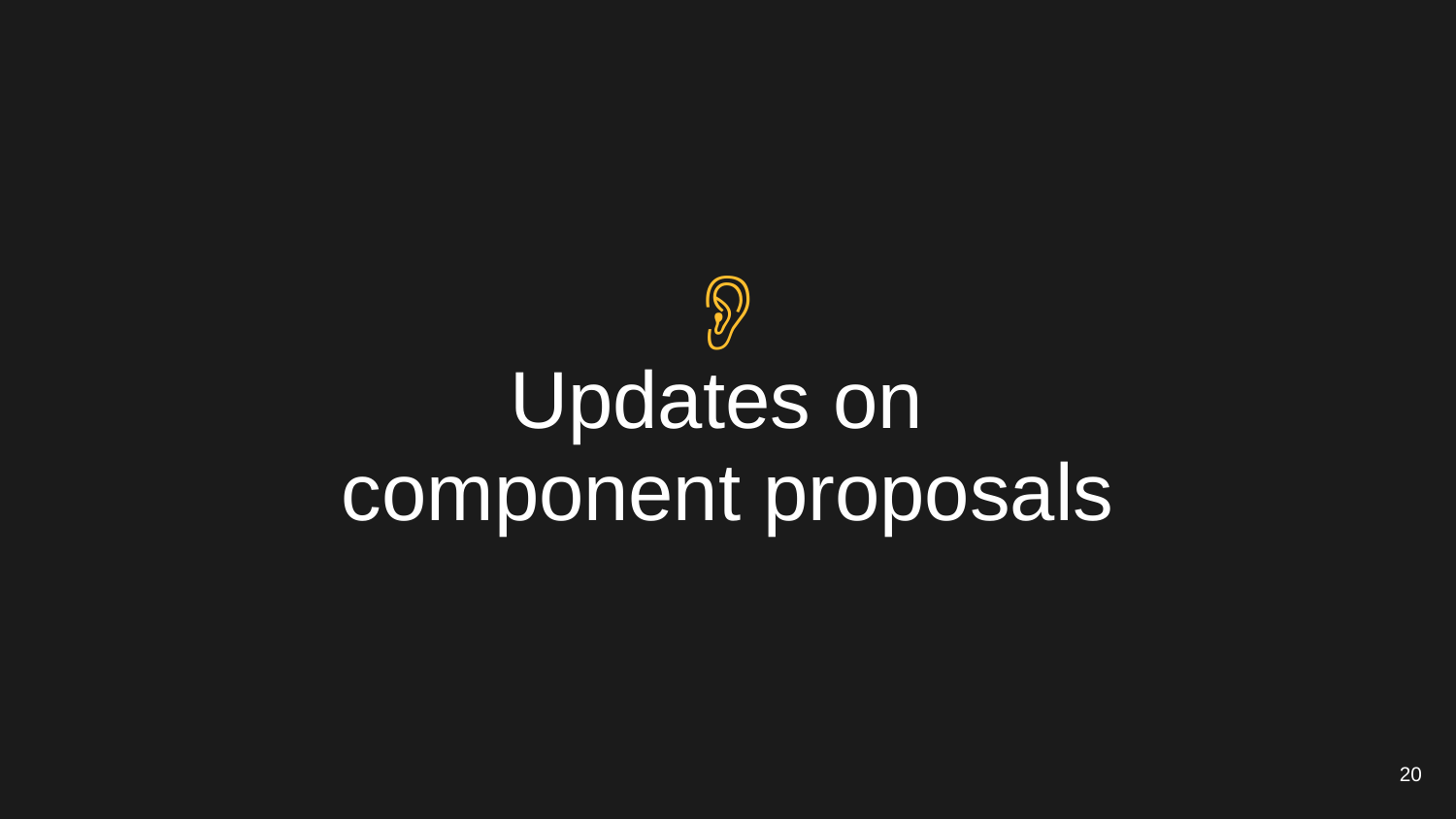

# 👂
Updates on
component proposals
20